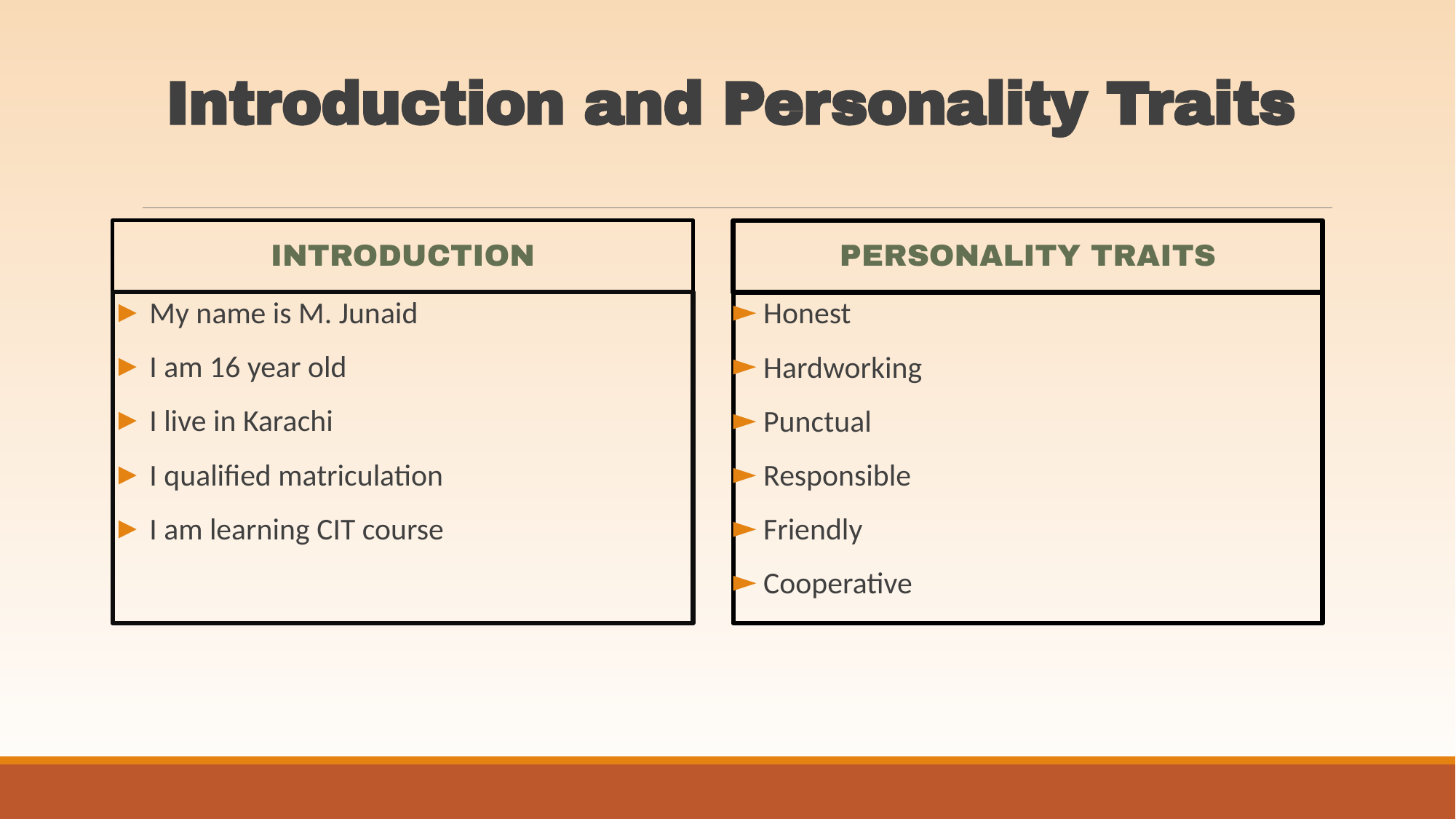

# Introduction and Personality Traits
Introduction
Personality Traits

 My name is M. Junaid
 I am 16 year old
 I live in Karachi
 I qualified matriculation
 I am learning CIT course
 Honest
 Hardworking
 Punctual
 Responsible
 Friendly
 Cooperative